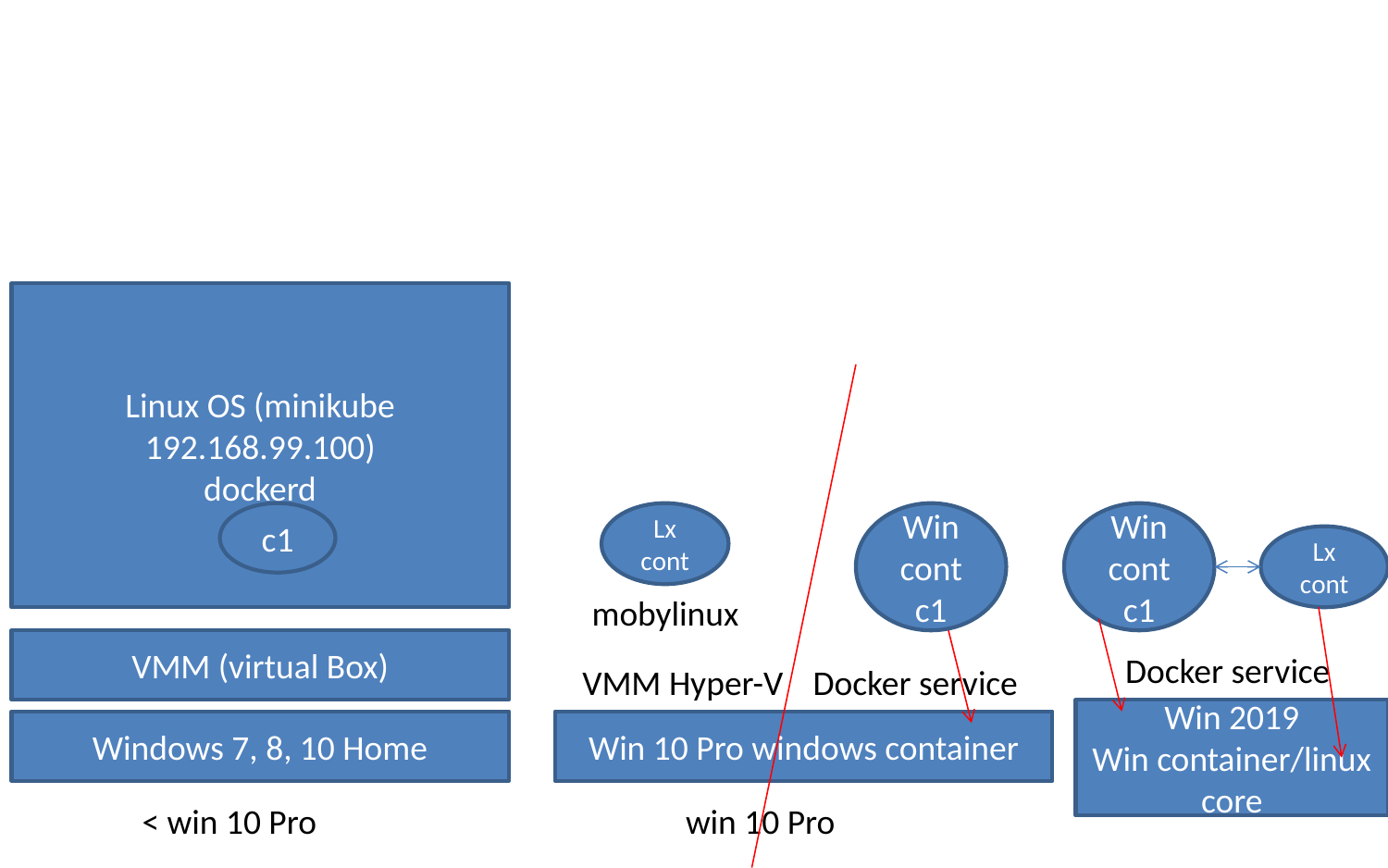

Linux OS (minikube 192.168.99.100)
dockerd
c1
Lx cont
Win cont
c1
Win cont
c1
Lx cont
mobylinux
VMM (virtual Box)
Docker service
VMM Hyper-V
Docker service
Win 2019
Win container/linux core
Windows 7, 8, 10 Home
Win 10 Pro windows container
< win 10 Pro
win 10 Pro